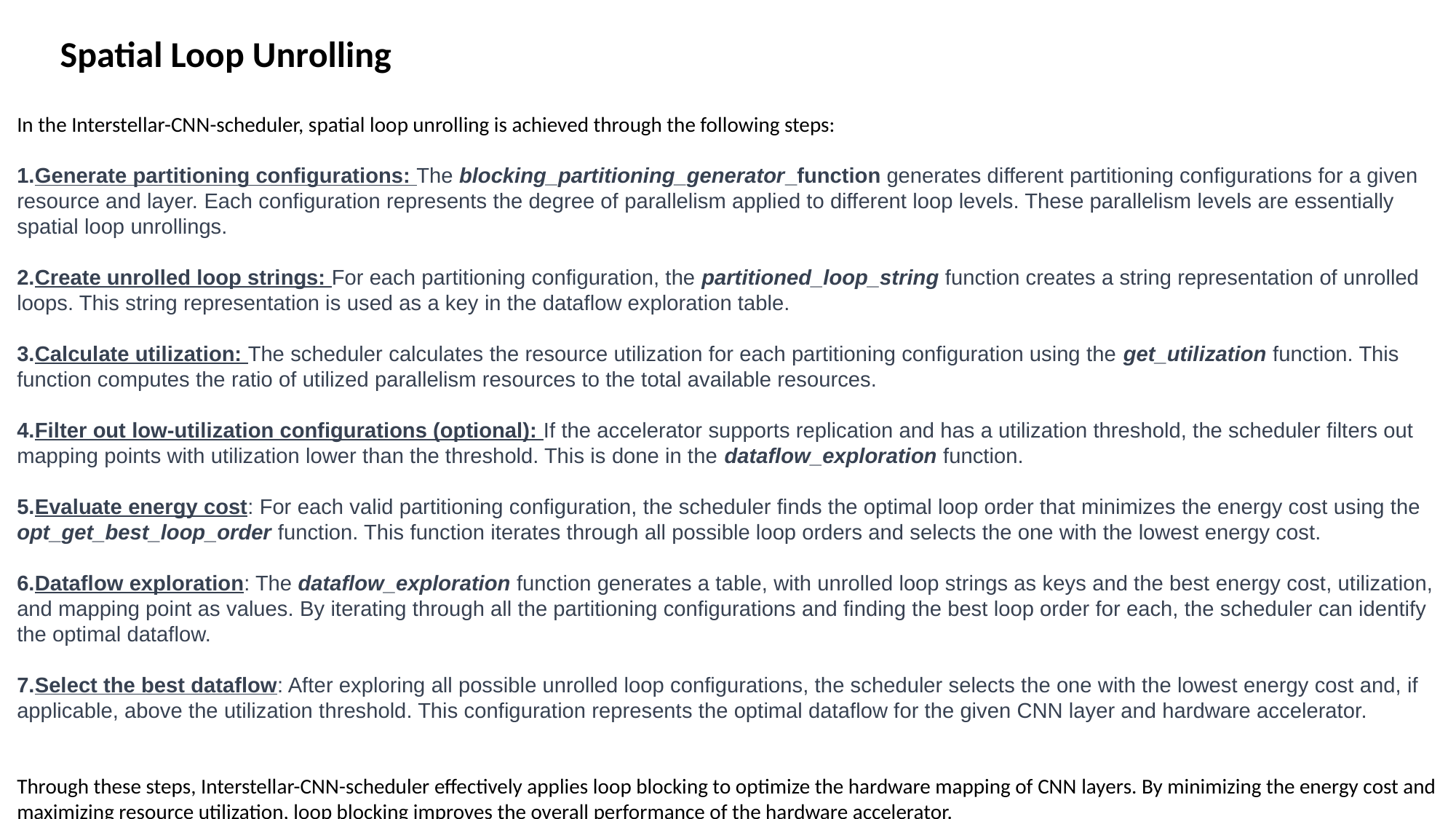

Spatial Loop Unrolling

In the Interstellar-CNN-scheduler, spatial loop unrolling is achieved through the following steps:

Generate partitioning configurations: The blocking_partitioning_generator_function generates different partitioning configurations for a given resource and layer. Each configuration represents the degree of parallelism applied to different loop levels. These parallelism levels are essentially spatial loop unrollings.

Create unrolled loop strings: For each partitioning configuration, the partitioned_loop_string function creates a string representation of unrolled loops. This string representation is used as a key in the dataflow exploration table.

Calculate utilization: The scheduler calculates the resource utilization for each partitioning configuration using the get_utilization function. This function computes the ratio of utilized parallelism resources to the total available resources.

Filter out low-utilization configurations (optional): If the accelerator supports replication and has a utilization threshold, the scheduler filters out mapping points with utilization lower than the threshold. This is done in the dataflow_exploration function.

Evaluate energy cost: For each valid partitioning configuration, the scheduler finds the optimal loop order that minimizes the energy cost using the opt_get_best_loop_order function. This function iterates through all possible loop orders and selects the one with the lowest energy cost.

Dataflow exploration: The dataflow_exploration function generates a table, with unrolled loop strings as keys and the best energy cost, utilization, and mapping point as values. By iterating through all the partitioning configurations and finding the best loop order for each, the scheduler can identify the optimal dataflow.

Select the best dataflow: After exploring all possible unrolled loop configurations, the scheduler selects the one with the lowest energy cost and, if applicable, above the utilization threshold. This configuration represents the optimal dataflow for the given CNN layer and hardware accelerator.

Through these steps, Interstellar-CNN-scheduler effectively applies loop blocking to optimize the hardware mapping of CNN layers. By minimizing the energy cost and maximizing resource utilization, loop blocking improves the overall performance of the hardware accelerator.